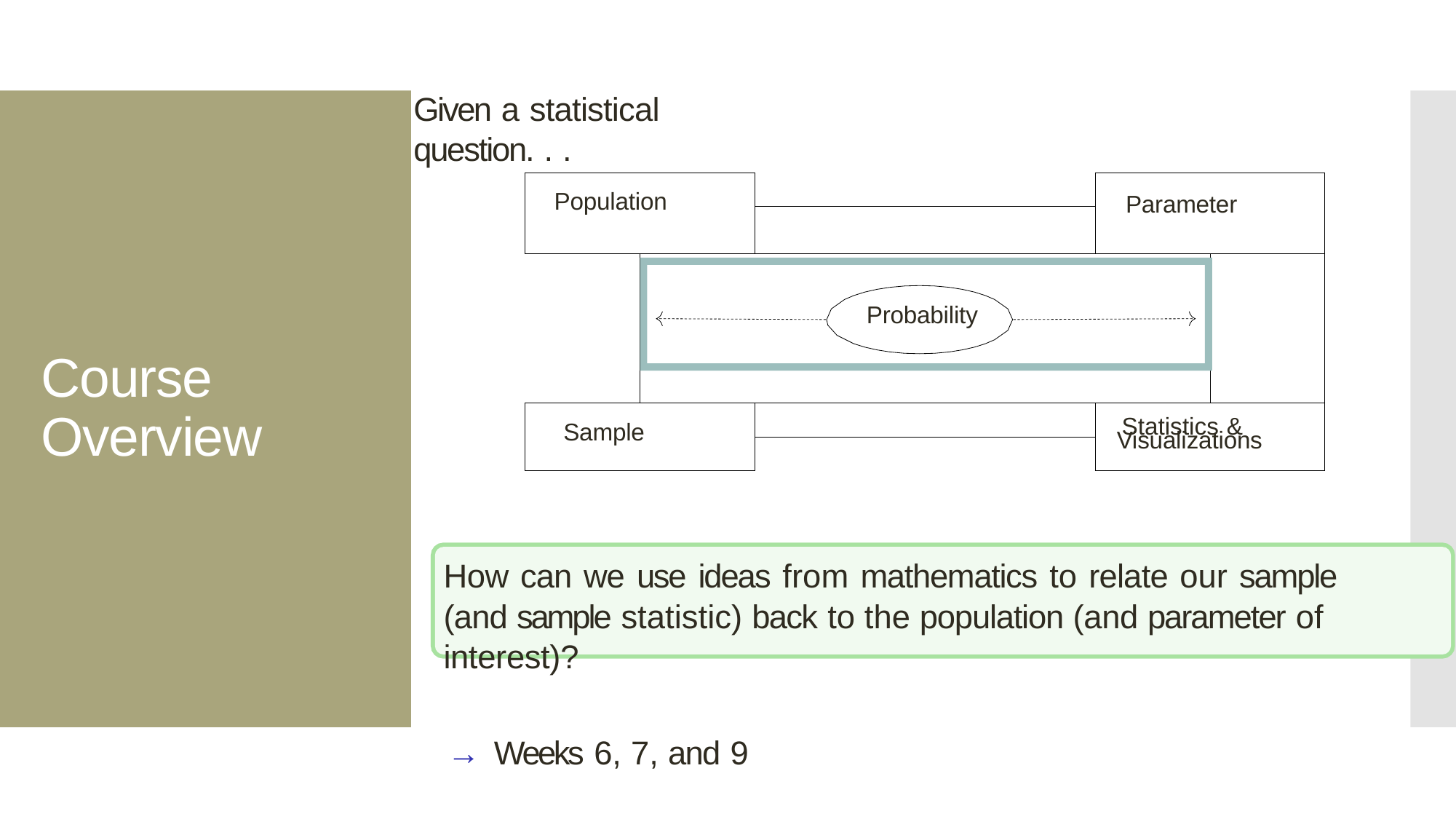

Given a statistical question. . .
# Course Overview
| Population |  |  | Parameter |  |
| --- | --- | --- | --- | --- |
|  |  |  |  |  |
|  | Probability |  |  |  |
| Sample |  |  | Statistics & Visualizations |  |
|  |  |  |  |  |

How can we use ideas from mathematics to relate our sample (and sample statistic) back to the population (and parameter of interest)?

→ Weeks 6, 7, and 9